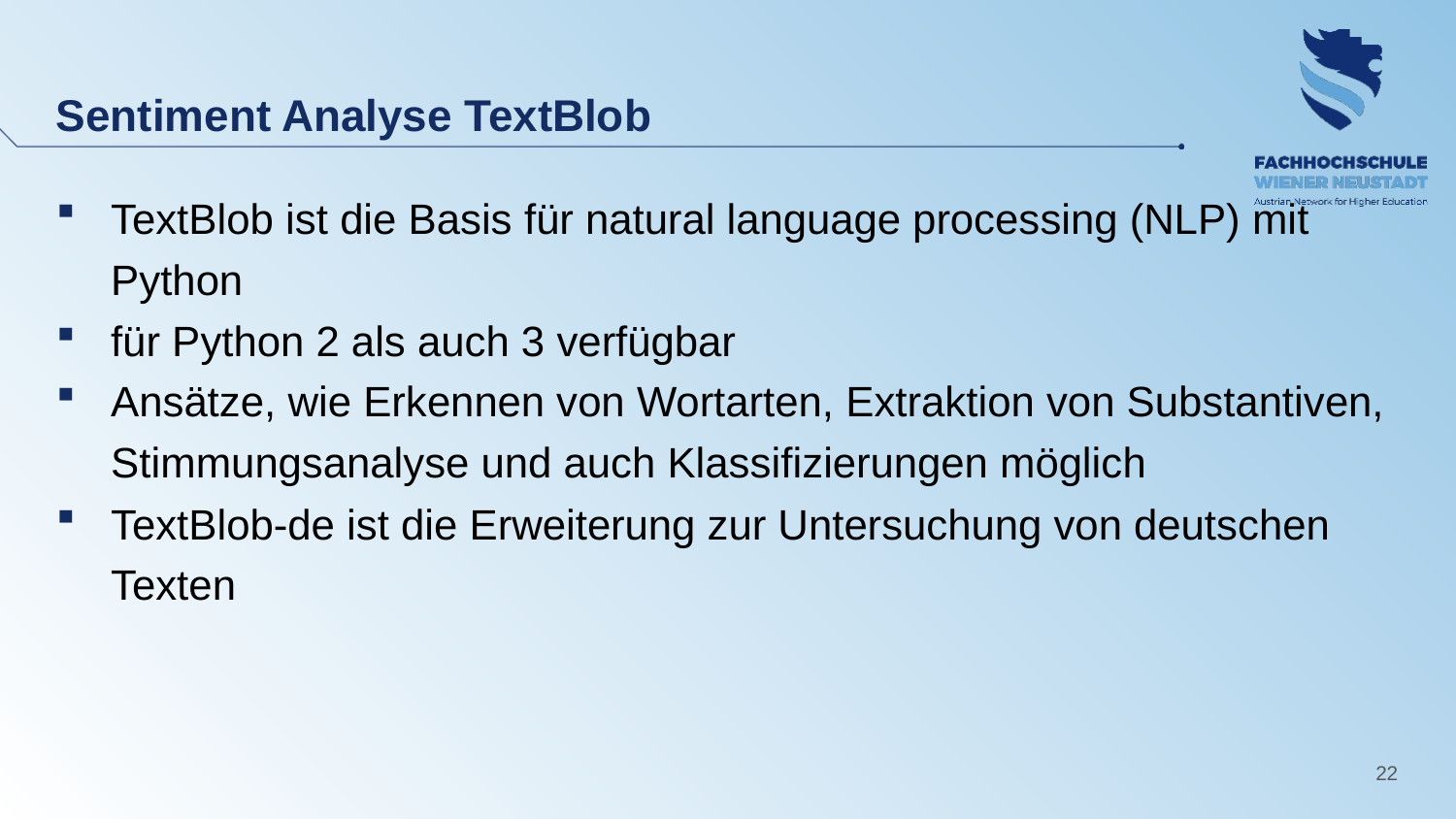

Sentiment Analyse TextBlob
TextBlob ist die Basis für natural language processing (NLP) mit Python
für Python 2 als auch 3 verfügbar
Ansätze, wie Erkennen von Wortarten, Extraktion von Substantiven, Stimmungsanalyse und auch Klassifizierungen möglich
TextBlob-de ist die Erweiterung zur Untersuchung von deutschen Texten